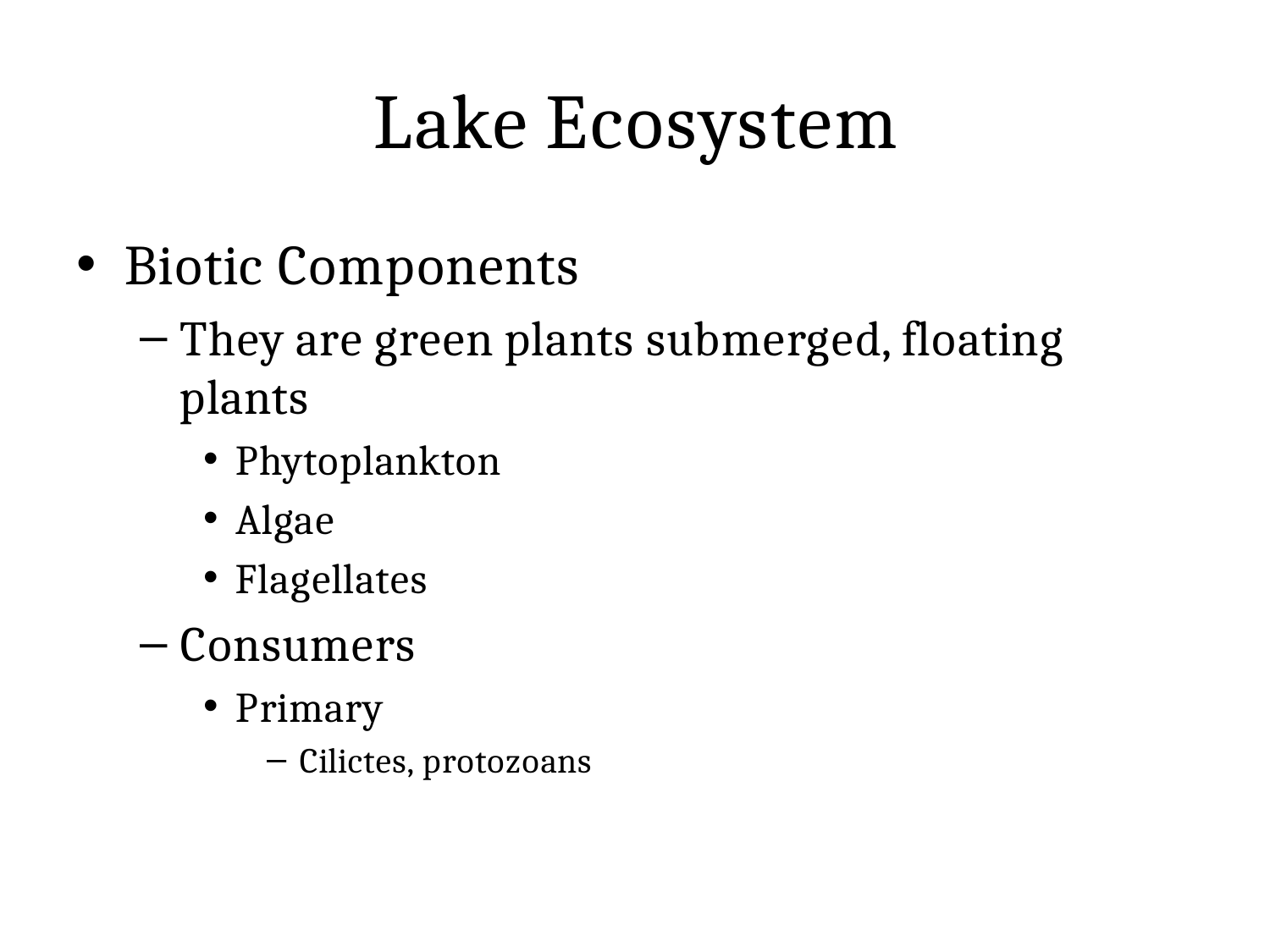

# Lake Ecosystem
Biotic Components
They are green plants submerged, floating plants
Phytoplankton
Algae
Flagellates
Consumers
Primary
Cilictes, protozoans